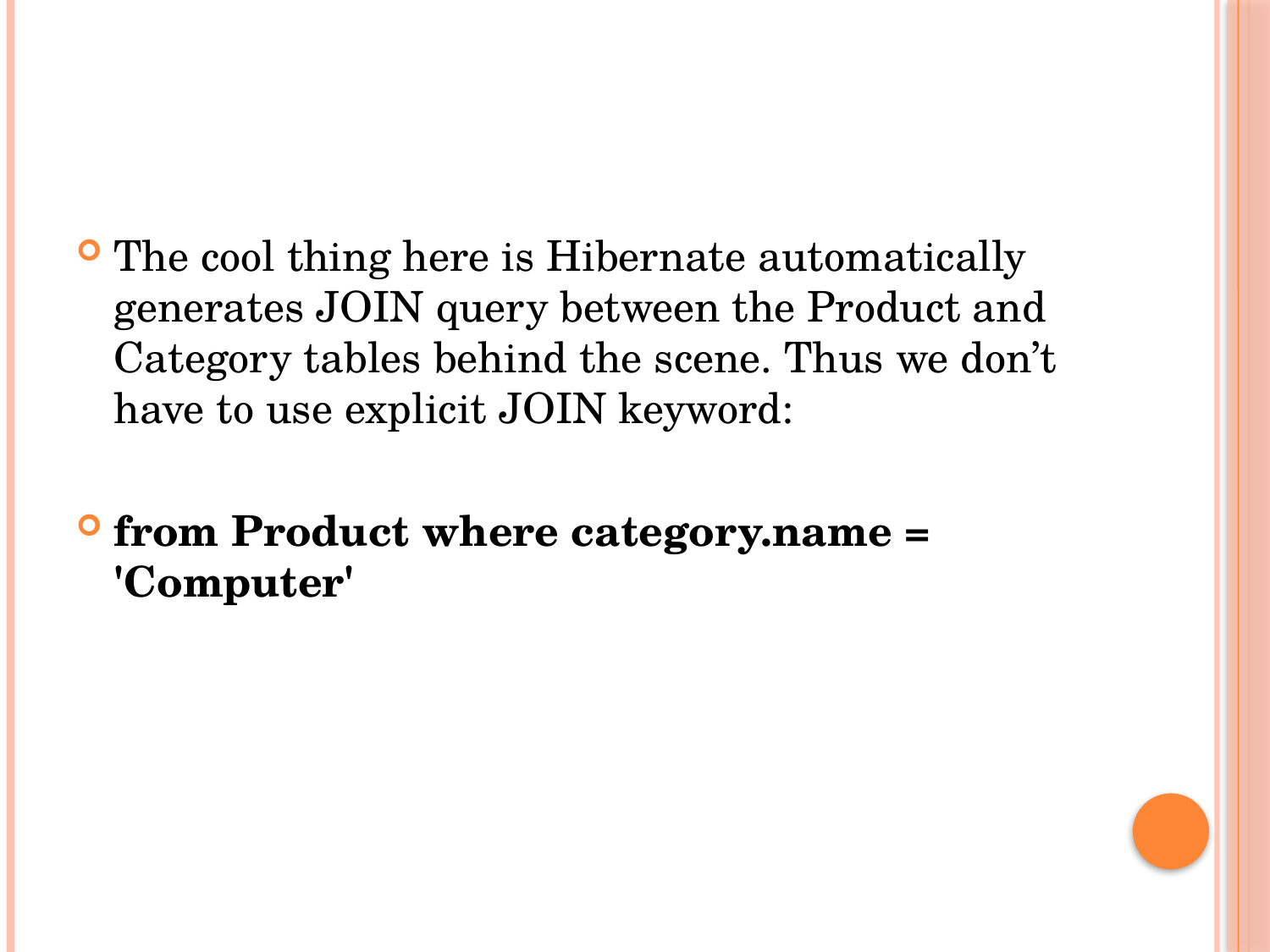

#
The cool thing here is Hibernate automatically generates JOIN query between the Product and Category tables behind the scene. Thus we don’t have to use explicit JOIN keyword:

from Product where category.name = 'Computer'